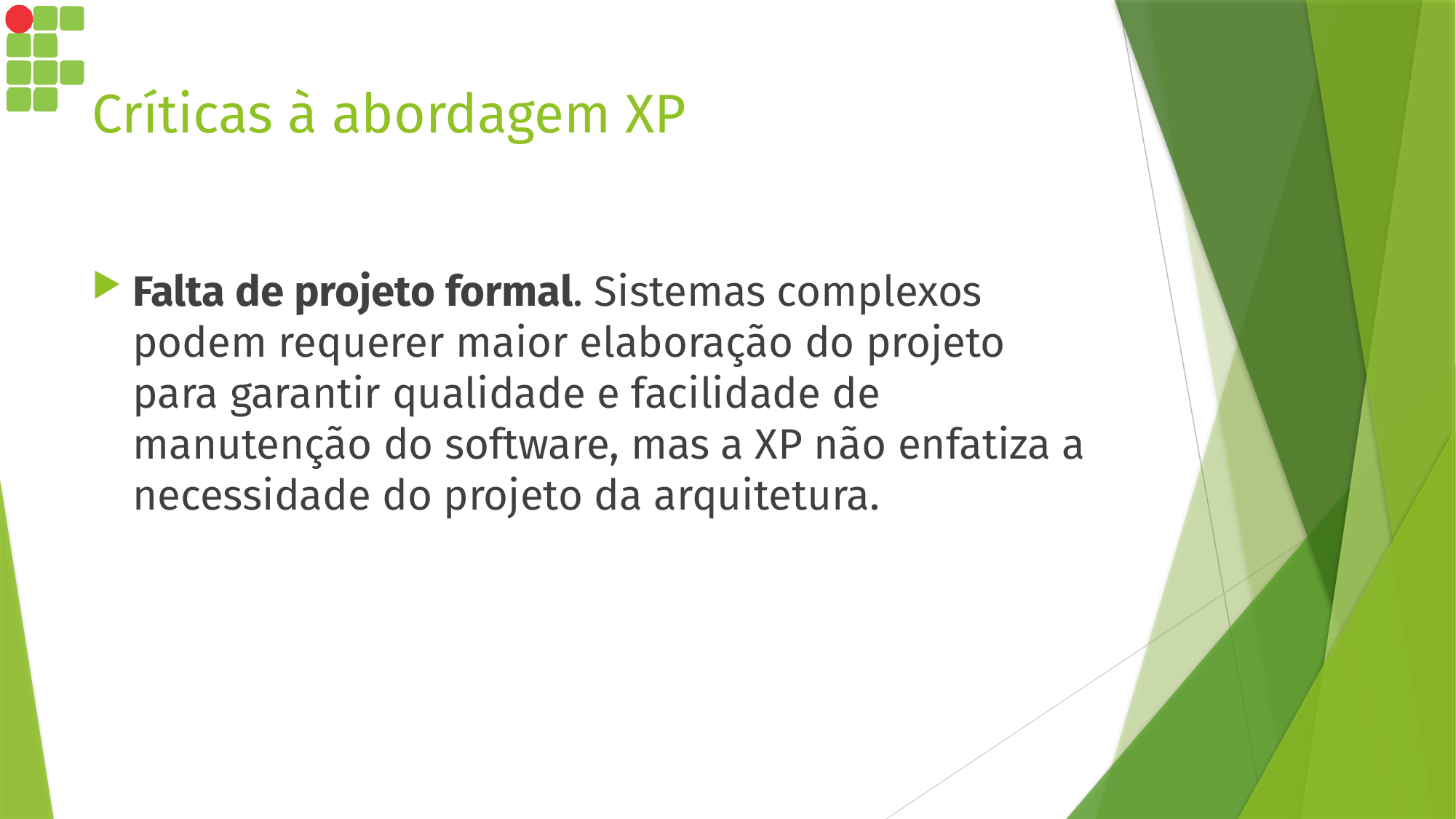

# Críticas à abordagem XP
Falta de projeto formal. Sistemas complexos podem requerer maior elaboração do projeto para garantir qualidade e facilidade de manutenção do software, mas a XP não enfatiza a necessidade do projeto da arquitetura.